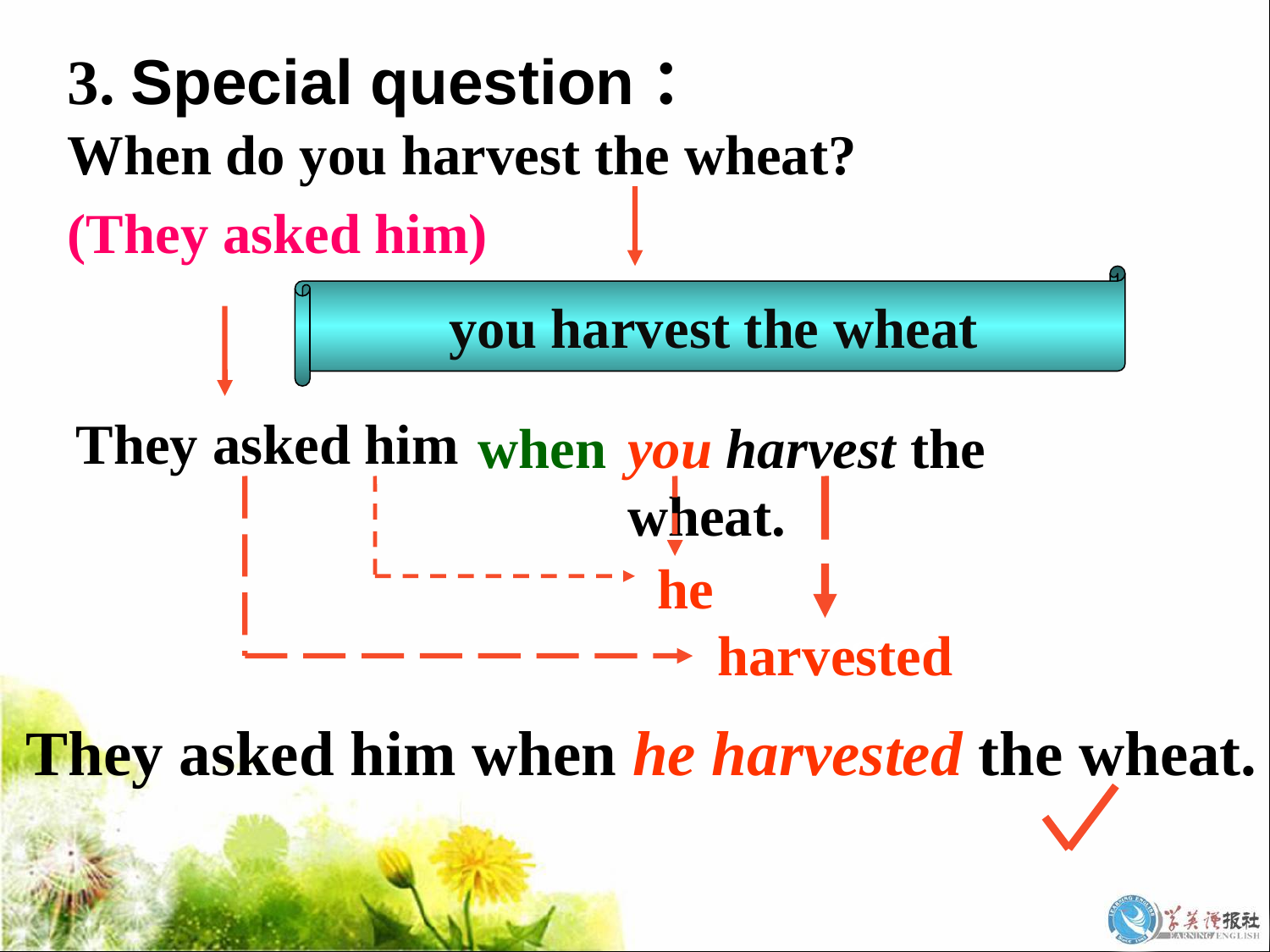

3. Special question：
When do you harvest the wheat?
(They asked him)

you harvest the wheat

They asked him
when
you harvest the wheat.

he
harvested
harvested
They asked him when he harvested the wheat.